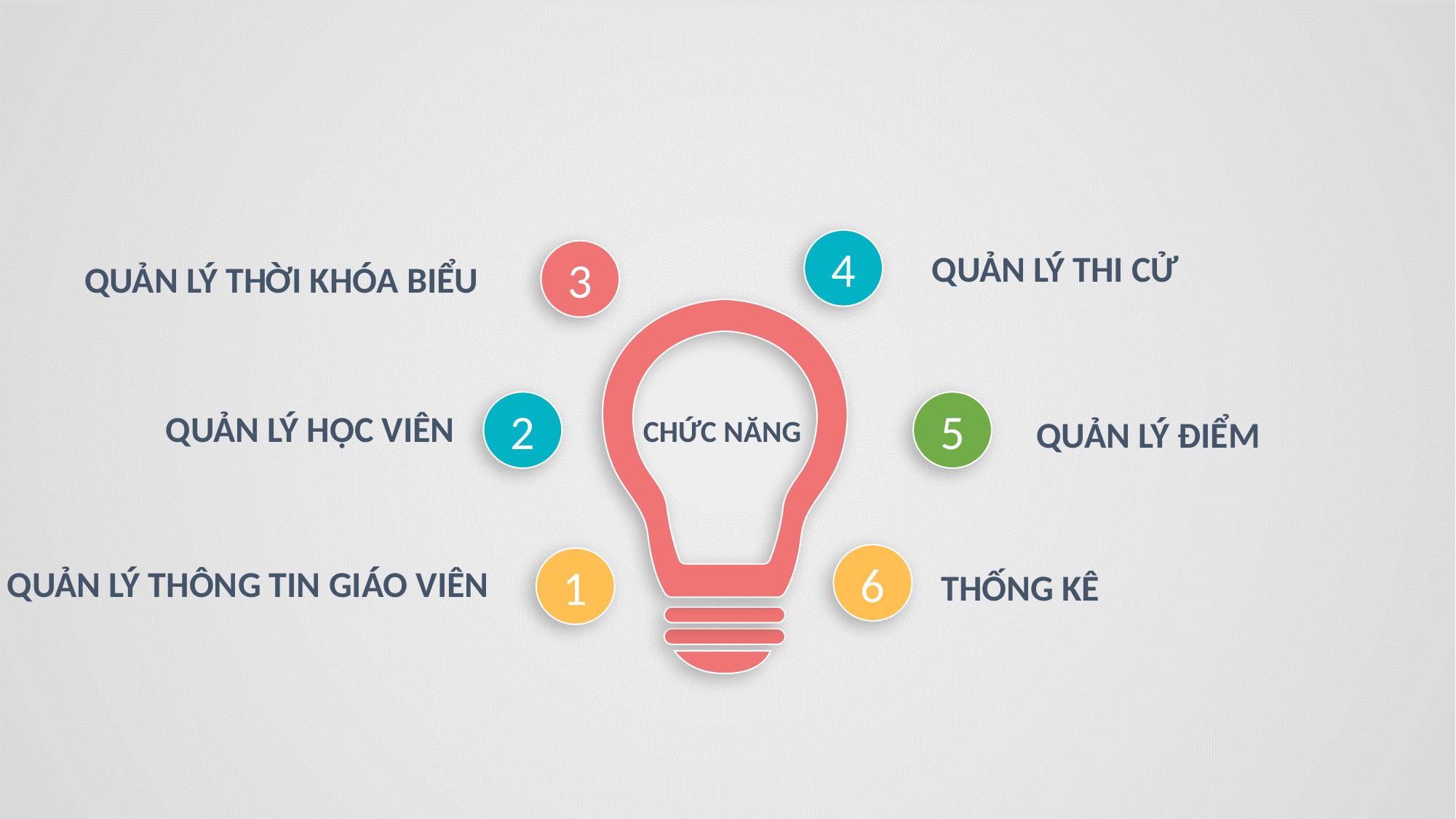

4
3
QUẢN LÝ THI CỬ
QUẢN LÝ THỜI KHÓA BIỂU

2
5
QUẢN LÝ HỌC VIÊN
CHỨC NĂNG
QUẢN LÝ ĐIỂM
6
1
QUẢN LÝ THÔNG TIN GIÁO VIÊN
THỐNG KÊ